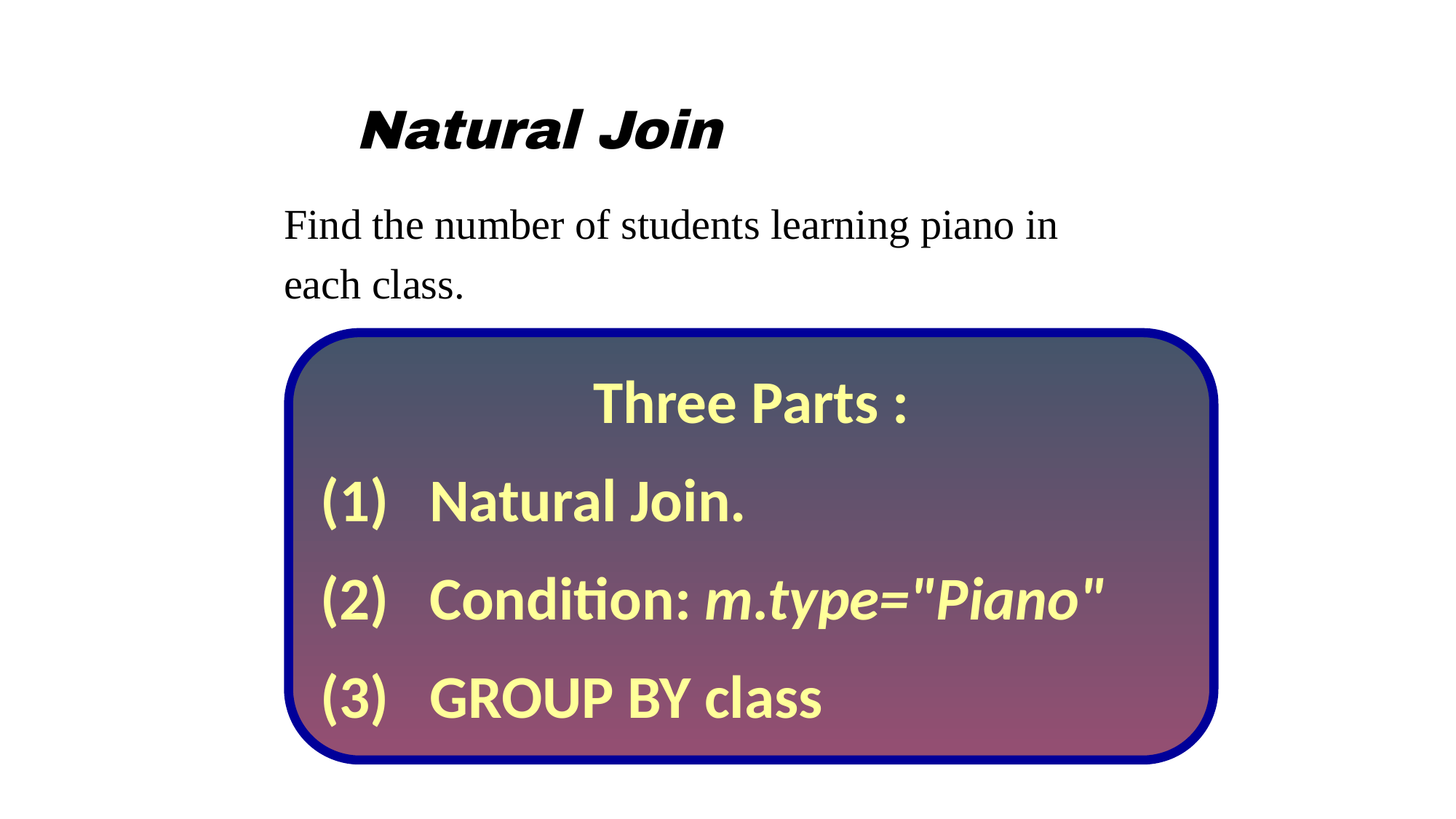

# Natural Join
 	Find the number of students learning piano in
	each class.
Three Parts :

(1)	Natural Join.

(2)	Condition: m.type="Piano"

(3)	GROUP BY class